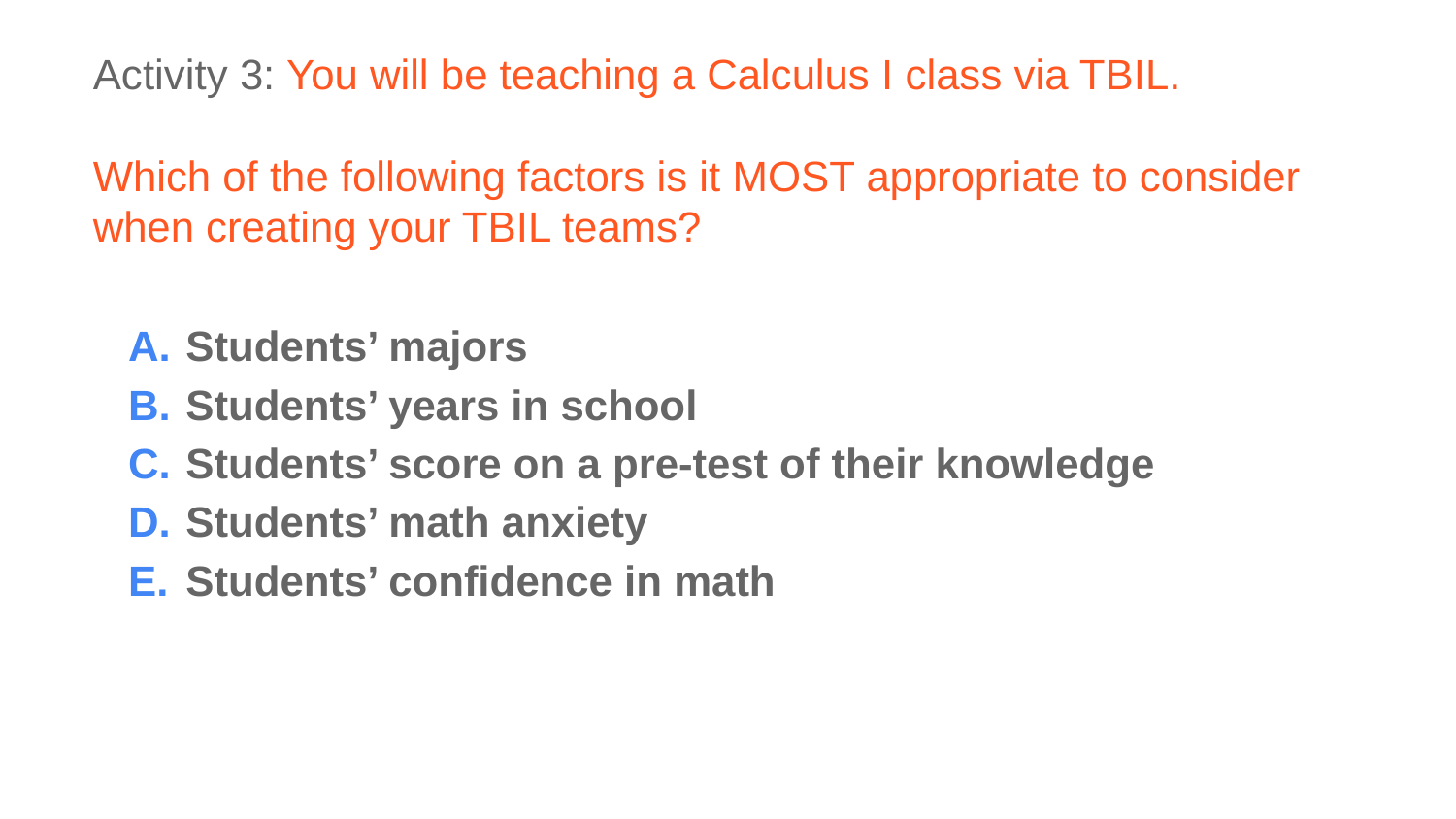

Activity 3: You will be teaching a Calculus I class via TBIL.

Which of the following factors is it MOST appropriate to consider when creating your TBIL teams?
Students’ majors
Students’ years in school
Students’ score on a pre-test of their knowledge
Students’ math anxiety
Students’ confidence in math